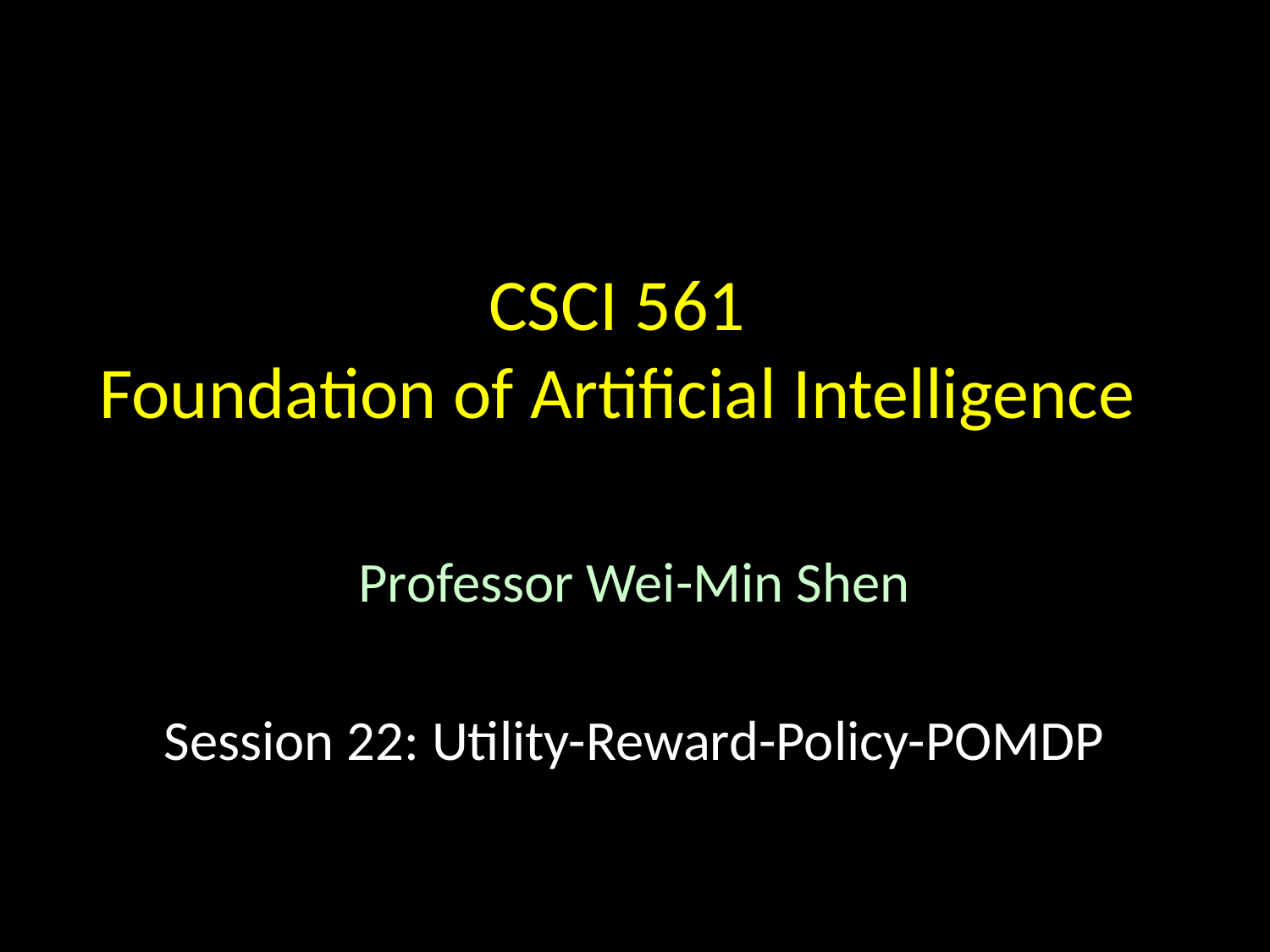

# CSCI 561 Foundation of Artificial Intelligence
Professor Wei-Min Shen

Session 22: Utility-Reward-Policy-POMDP